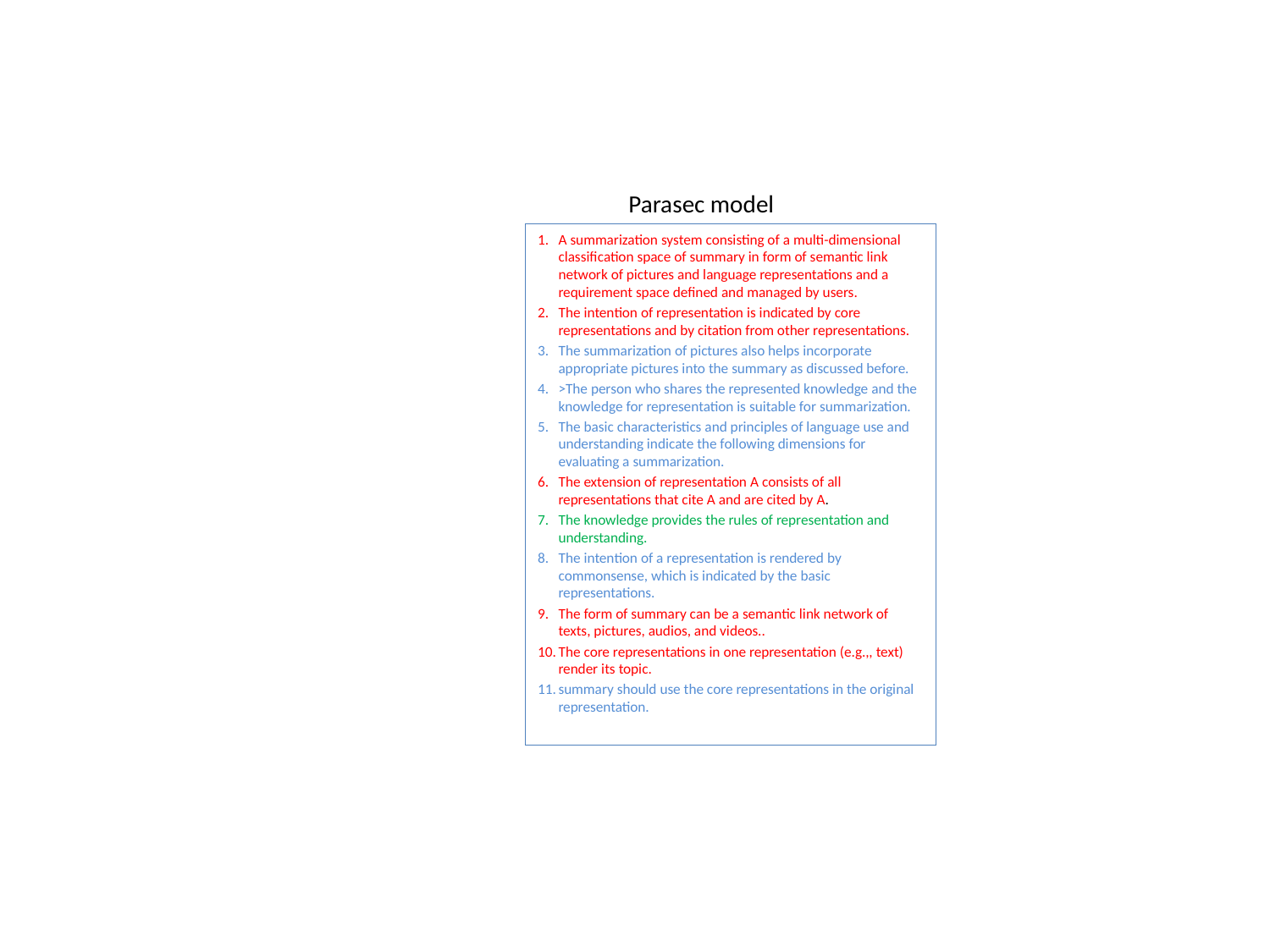

Parasec model
A summarization system consisting of a multi-dimensional classification space of summary in form of semantic link network of pictures and language representations and a requirement space defined and managed by users.
The intention of representation is indicated by core representations and by citation from other representations.
The summarization of pictures also helps incorporate appropriate pictures into the summary as discussed before.
>The person who shares the represented knowledge and the knowledge for representation is suitable for summarization.
The basic characteristics and principles of language use and understanding indicate the following dimensions for evaluating a summarization.
The extension of representation A consists of all representations that cite A and are cited by A.
The knowledge provides the rules of representation and understanding.
The intention of a representation is rendered by commonsense, which is indicated by the basic representations.
The form of summary can be a semantic link network of texts, pictures, audios, and videos..
The core representations in one representation (e.g.,, text) render its topic.
summary should use the core representations in the original representation.